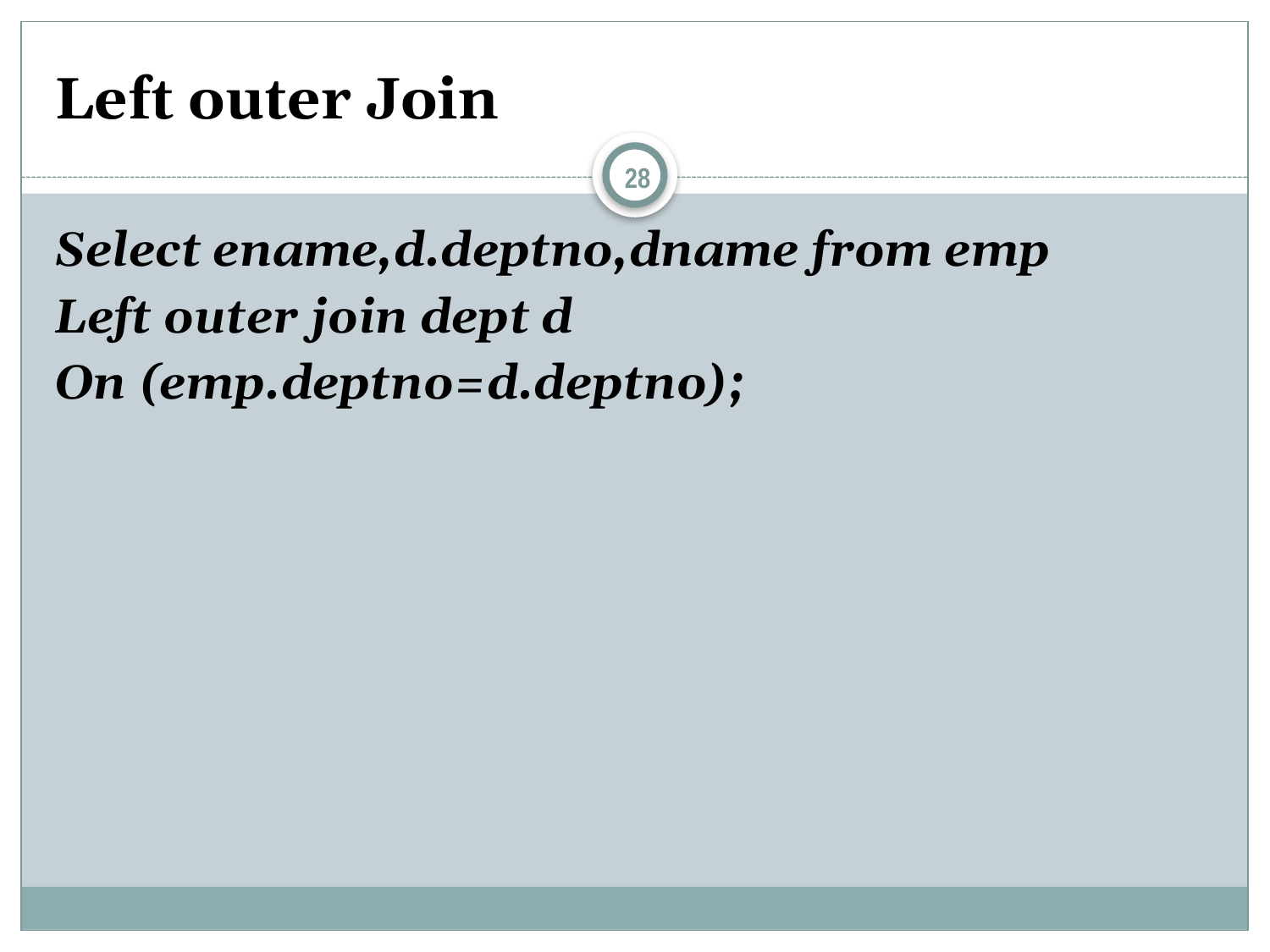

# Left outer Join
28
Select ename,d.deptno,dname from emp
Left outer join dept d
On (emp.deptno=d.deptno);